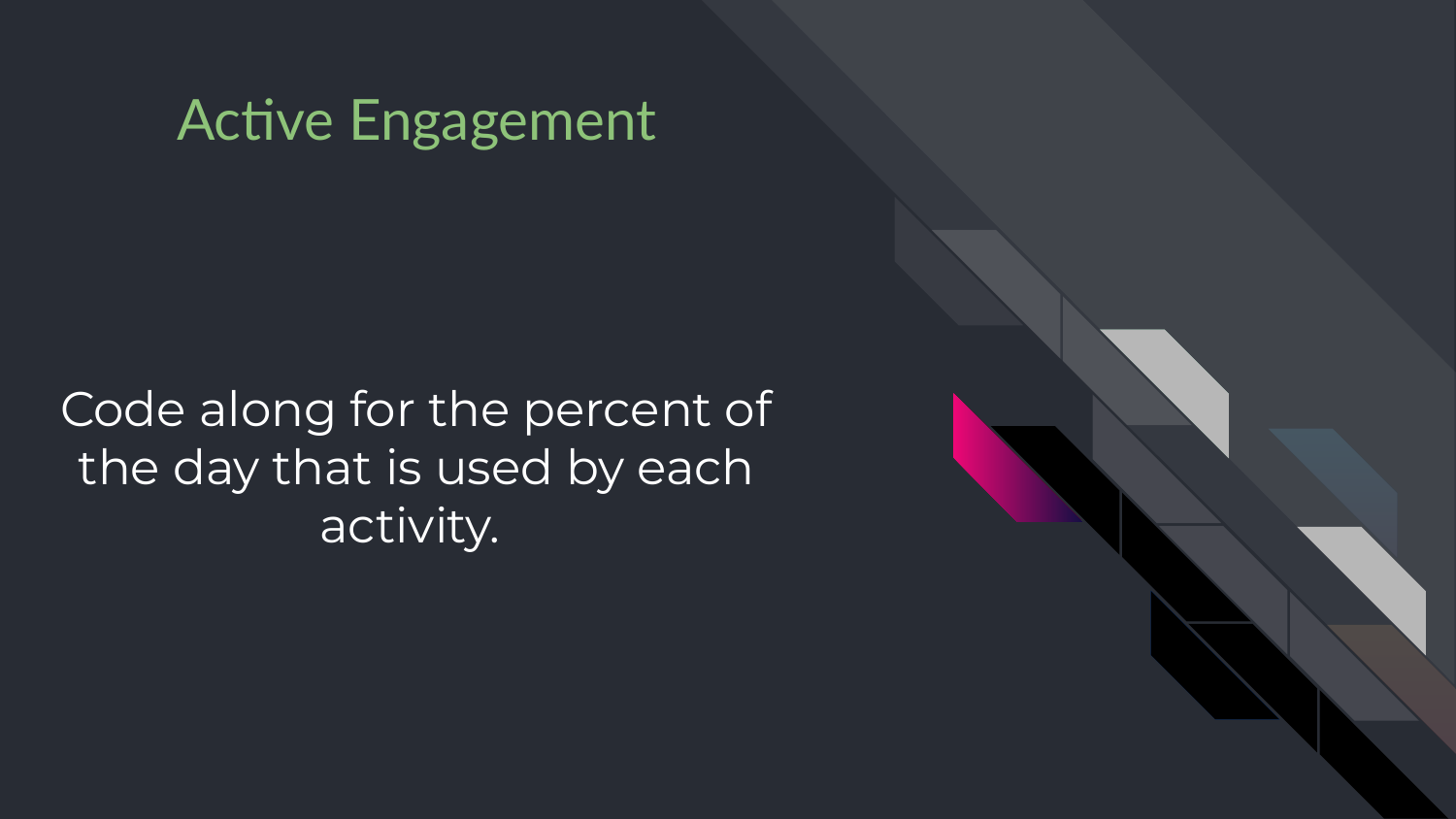

# Code along for the percent of the day that is used by each activity.